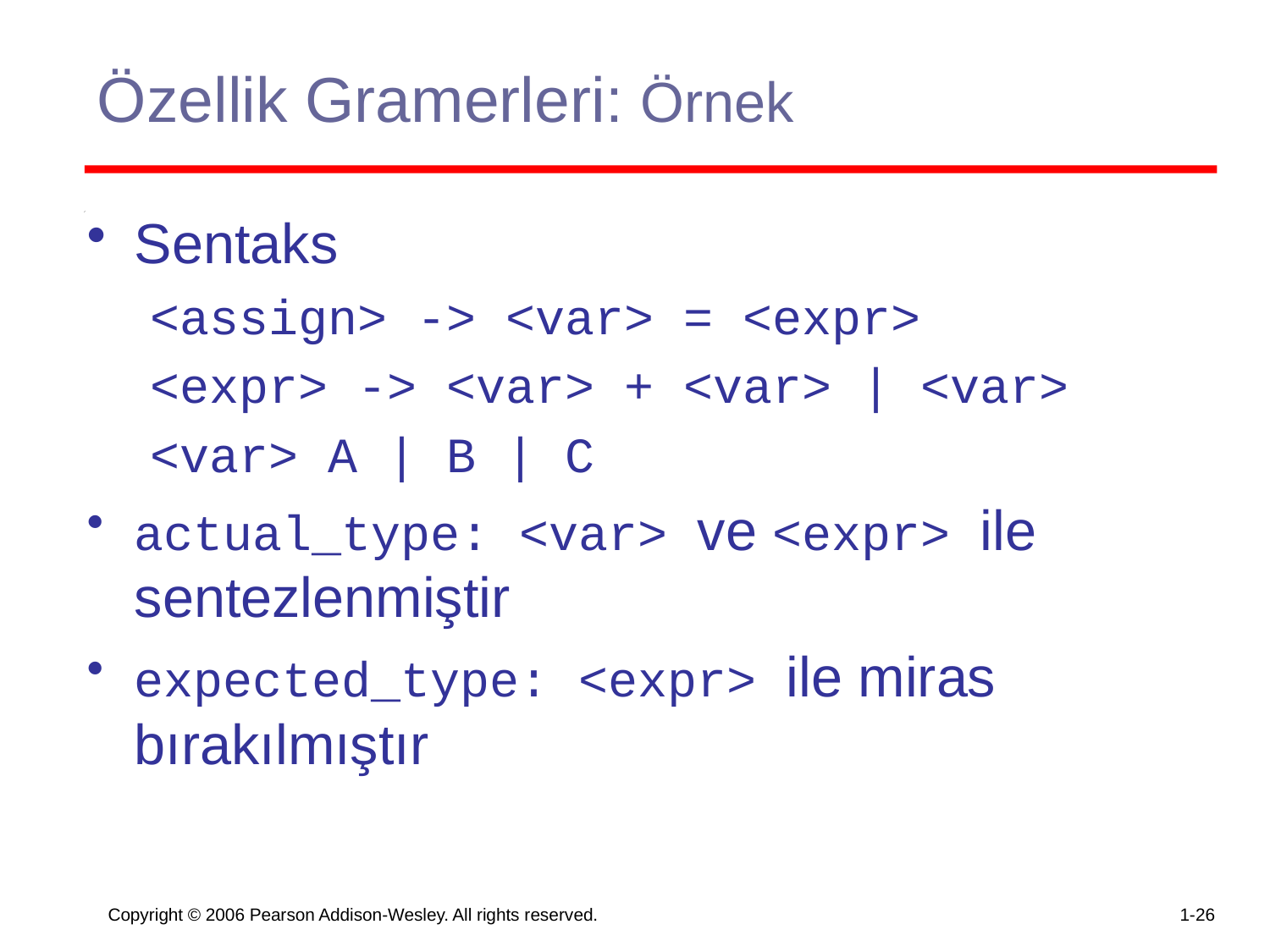

# Özellik Gramerleri: Örnek
Sentaks
<assign> -> <var> = <expr>
<expr> -> <var> + <var> | <var>
<var> A | B | C
actual_type: <var> ve <expr> ile sentezlenmiştir
expected_type: <expr> ile miras bırakılmıştır
Copyright © 2006 Pearson Addison-Wesley. All rights reserved.
1-26